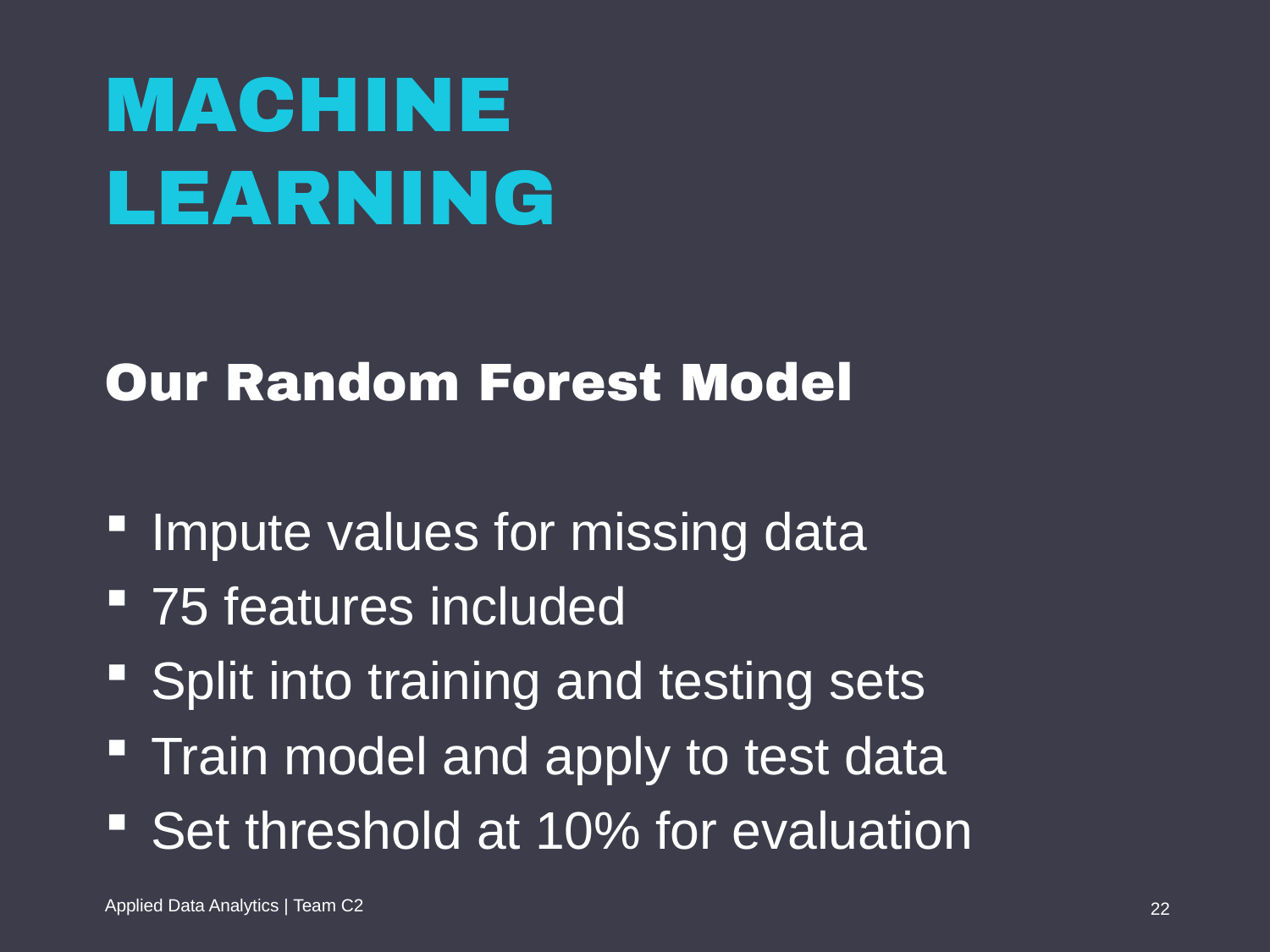

MACHINE
LEARNING
Our Random Forest Model

 Impute values for missing data
 75 features included
 Split into training and testing sets
 Train model and apply to test data
 Set threshold at 10% for evaluation
Applied Data Analytics | Team C2
22